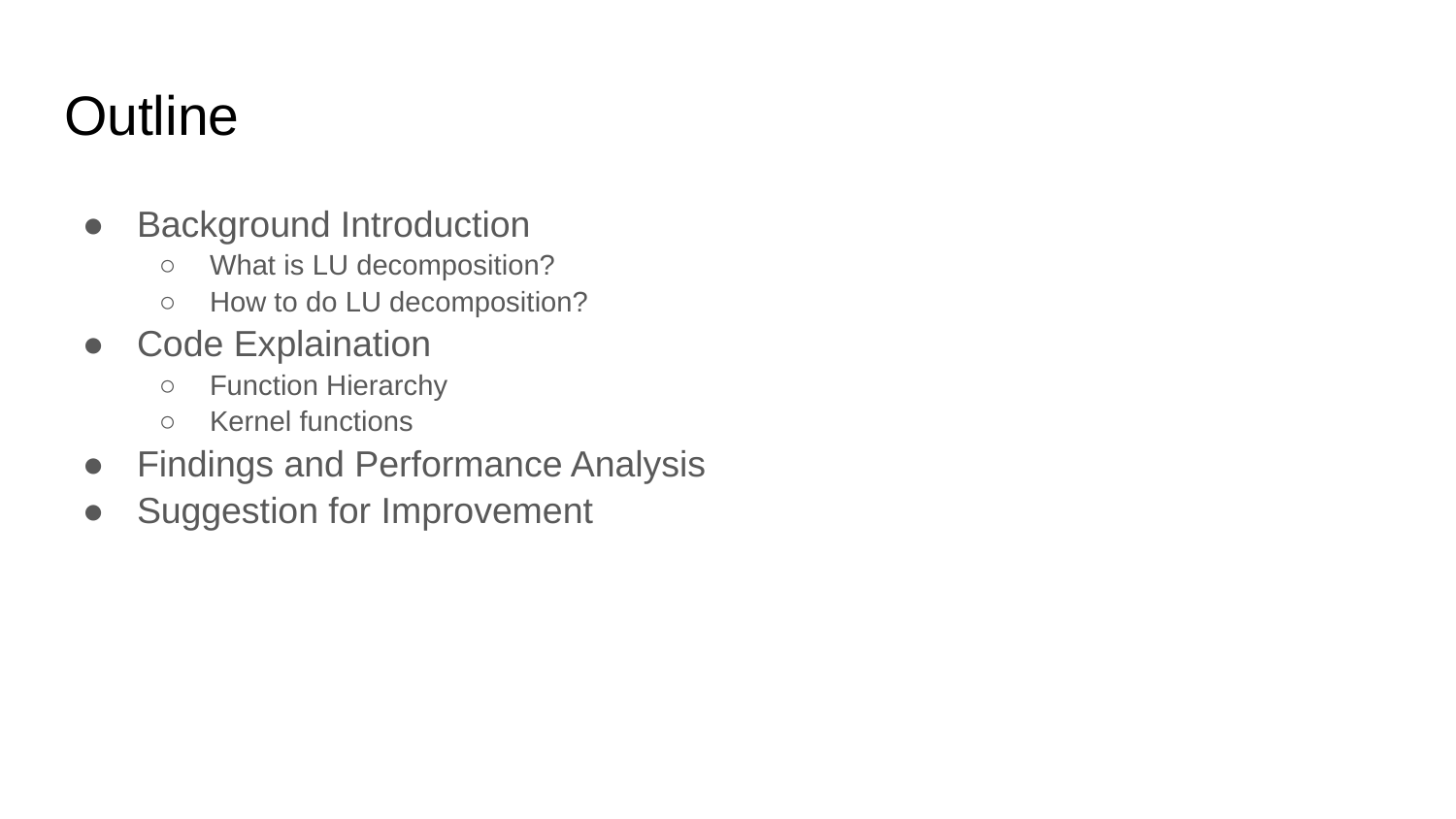

# Outline
Background Introduction
What is LU decomposition?
How to do LU decomposition?
Code Explaination
Function Hierarchy
Kernel functions
Findings and Performance Analysis
Suggestion for Improvement